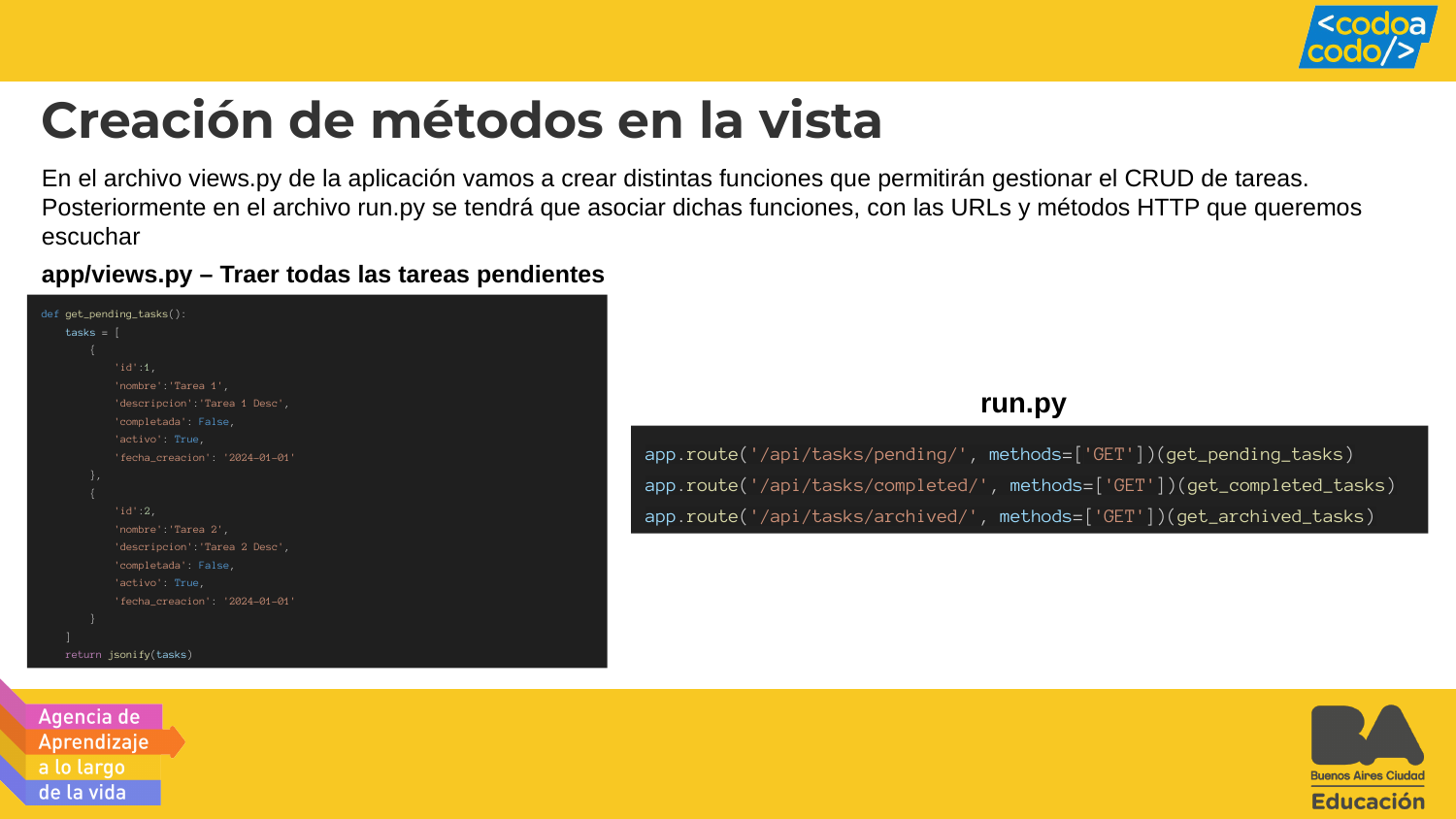

Creación de métodos en la vista
En el archivo views.py de la aplicación vamos a crear distintas funciones que permitirán gestionar el CRUD de tareas. Posteriormente en el archivo run.py se tendrá que asociar dichas funciones, con las URLs y métodos HTTP que queremos escuchar
app/views.py – Traer todas las tareas pendientes
def get_pending_tasks():
    tasks = [
        {
            'id':1,
            'nombre':'Tarea 1',
            'descripcion':'Tarea 1 Desc',
            'completada': False,
            'activo': True,
            'fecha_creacion': '2024-01-01'
        },
        {
            'id':2,
            'nombre':'Tarea 2',
            'descripcion':'Tarea 2 Desc',
            'completada': False,
            'activo': True,
            'fecha_creacion': '2024-01-01'
        }
    ]
    return jsonify(tasks)
run.py
app.route('/api/tasks/pending/', methods=['GET'])(get_pending_tasks)
app.route('/api/tasks/completed/', methods=['GET'])(get_completed_tasks)
app.route('/api/tasks/archived/', methods=['GET'])(get_archived_tasks)